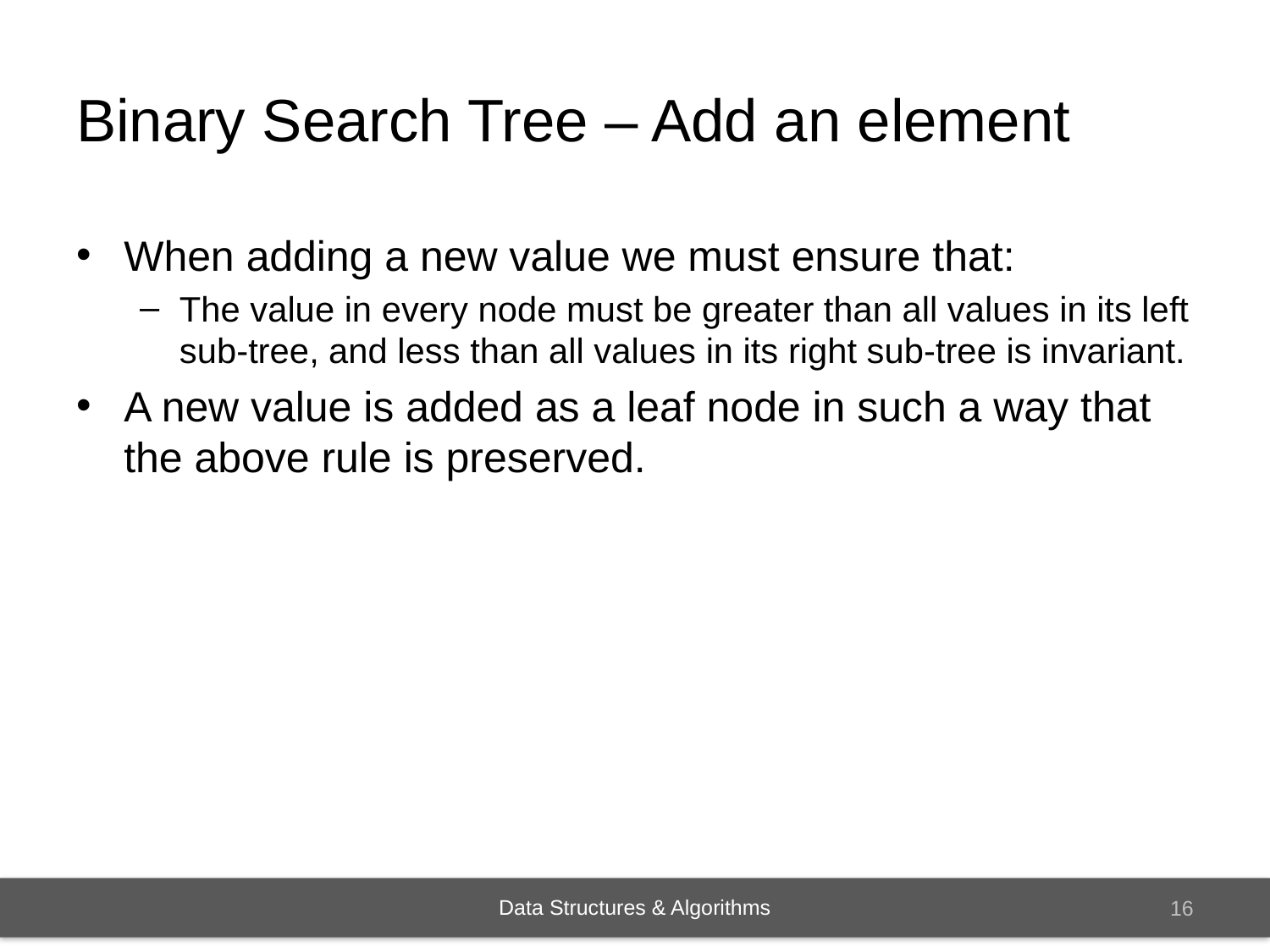

# Binary Search Tree – Add an element
When adding a new value we must ensure that:
The value in every node must be greater than all values in its left sub-tree, and less than all values in its right sub-tree is invariant.
A new value is added as a leaf node in such a way that the above rule is preserved.

16